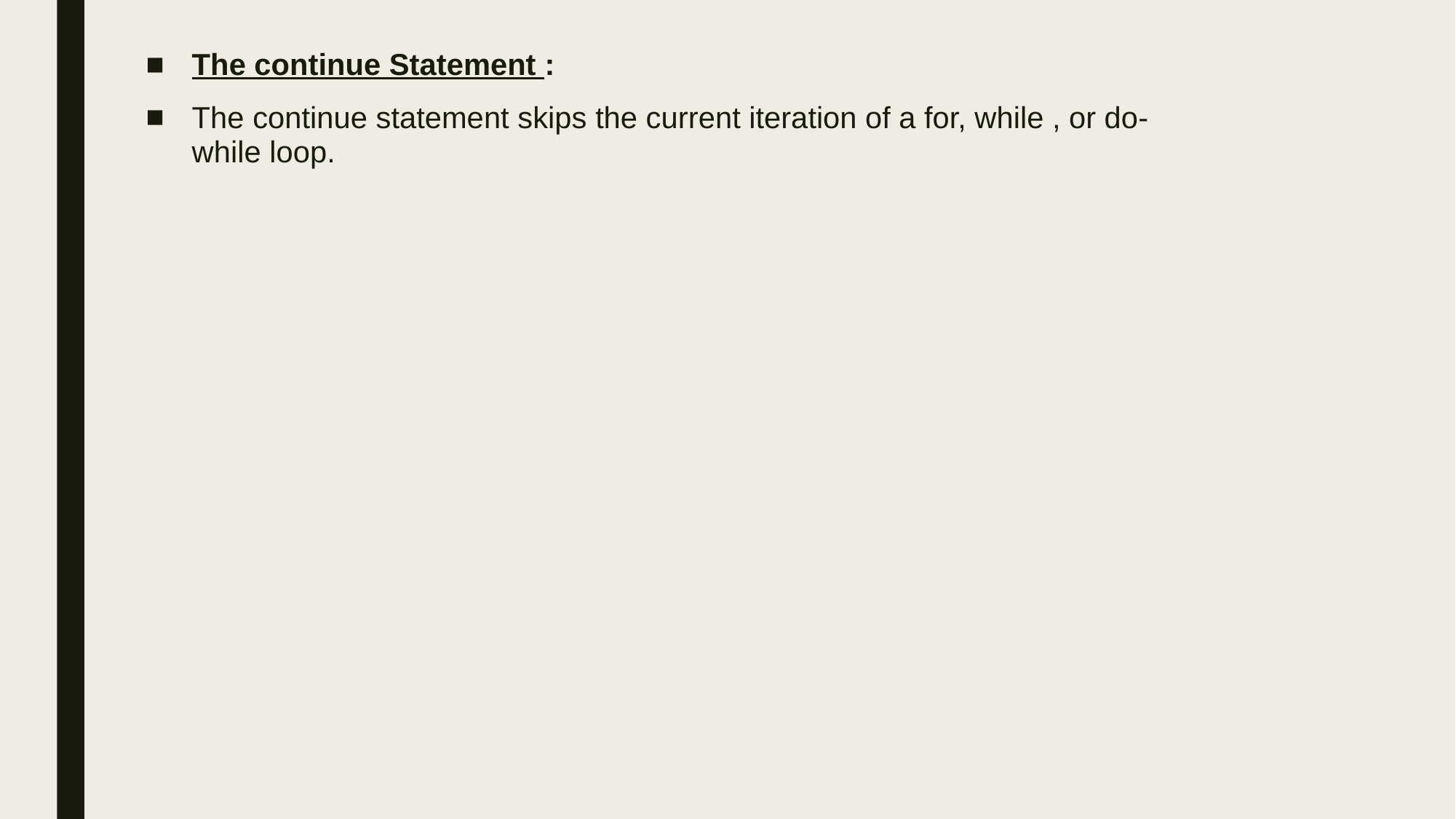

The continue Statement :
The continue statement skips the current iteration of a for, while , or do-while loop.